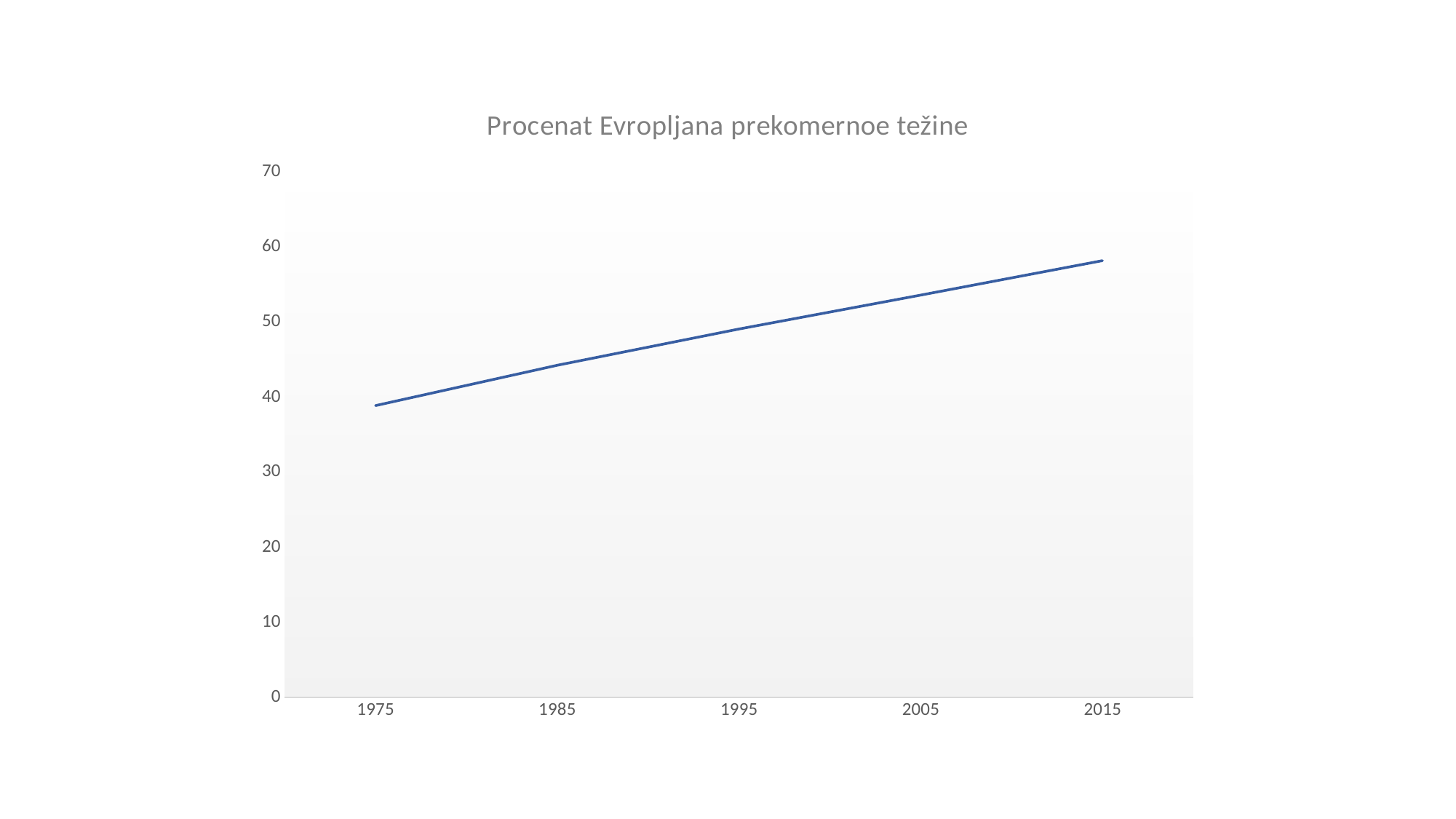

### Chart: Procenat Evropljana prekomernoe težine

| Category | Series 1 | Column1 | Column2 |
|---|---|---|---|
| 1975 | 38.9 | None | None |
| 1985 | 44.27 | None | None |
| 1995 | 49.1 | None | None |
| 2005 | 53.62 | None | None |
| 2015 | 58.21 | None | None |